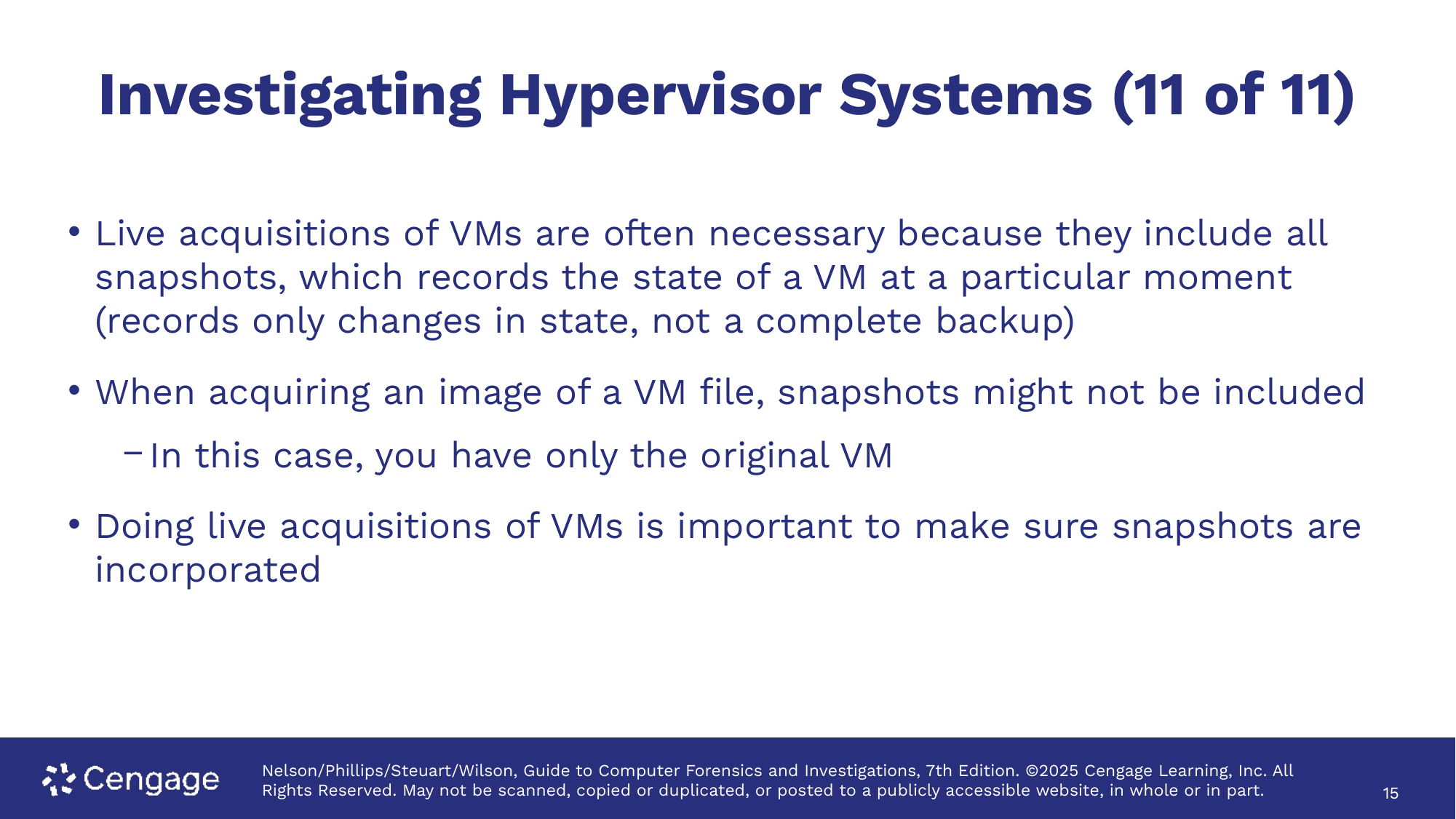

# Investigating Hypervisor Systems (11 of 11)
Live acquisitions of VMs are often necessary because they include all snapshots, which records the state of a VM at a particular moment (records only changes in state, not a complete backup)
When acquiring an image of a VM file, snapshots might not be included
In this case, you have only the original VM
Doing live acquisitions of VMs is important to make sure snapshots are incorporated